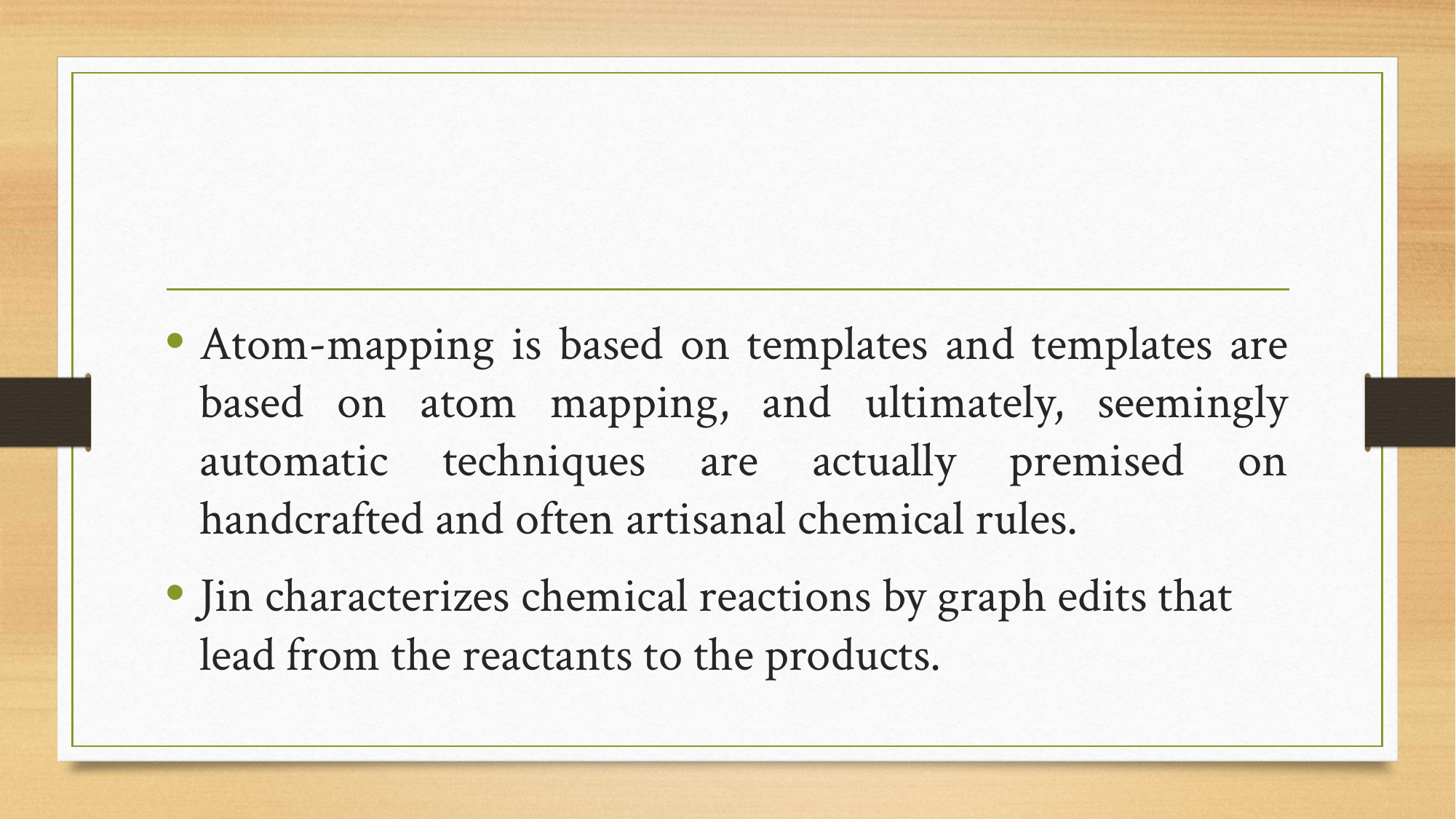

#
Atom-mapping is based on templates and templates are based on atom mapping, and ultimately, seemingly automatic techniques are actually premised on handcrafted and often artisanal chemical rules.
Jin characterizes chemical reactions by graph edits that lead from the reactants to the products.